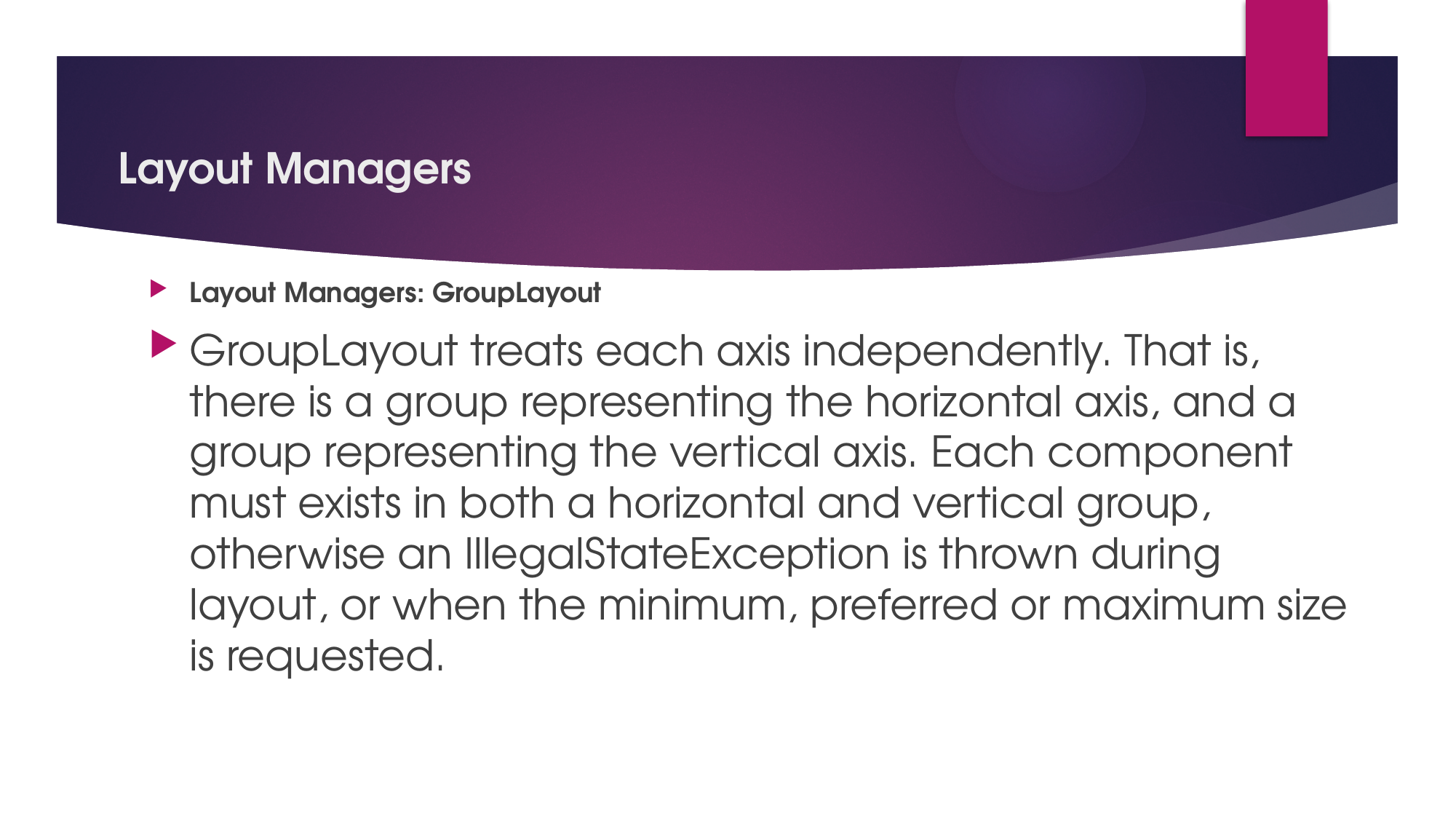

# Layout Managers
Layout Managers: GroupLayout
GroupLayout treats each axis independently. That is, there is a group representing the horizontal axis, and a group representing the vertical axis. Each component must exists in both a horizontal and vertical group, otherwise an IllegalStateException is thrown during layout, or when the minimum, preferred or maximum size is requested.